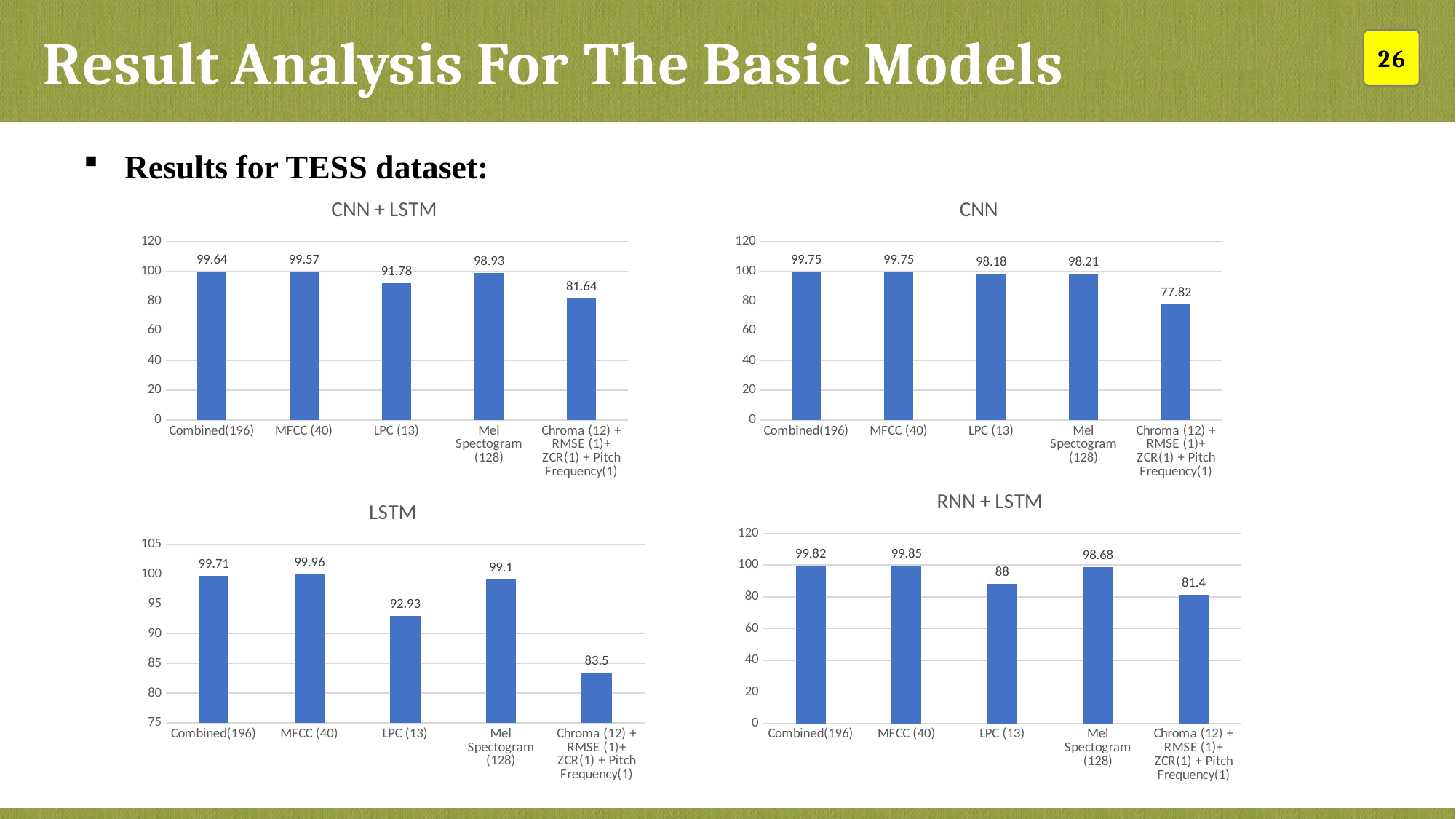

Result Analysis For The Basic Models
26

Results for TESS dataset:

### Chart: CNN

| Category |  |
|---|---|
| Combined(196) | 99.75 |
| MFCC (40) | 99.75 |
| LPC (13) | 98.18 |
| Mel Spectogram (128) | 98.21 |
| Chroma (12) + RMSE (1)+
ZCR(1) + Pitch Frequency(1) | 77.82 |

### Chart: CNN + LSTM

| Category |  |
|---|---|
| Combined(196) | 99.64 |
| MFCC (40) | 99.57 |
| LPC (13) | 91.78 |
| Mel Spectogram (128) | 98.93 |
| Chroma (12) + RMSE (1)+
ZCR(1) + Pitch Frequency(1) | 81.64 |

### Chart: RNN + LSTM

| Category |  |
|---|---|
| Combined(196) | 99.82 |
| MFCC (40) | 99.85 |
| LPC (13) | 88.0 |
| Mel Spectogram (128) | 98.68 |
| Chroma (12) + RMSE (1)+
ZCR(1) + Pitch Frequency(1) | 81.4 |

### Chart: LSTM

| Category |  |
|---|---|
| Combined(196) | 99.71 |
| MFCC (40) | 99.96 |
| LPC (13) | 92.93 |
| Mel Spectogram (128) | 99.1 |
| Chroma (12) + RMSE (1)+
ZCR(1) + Pitch Frequency(1) | 83.5 |